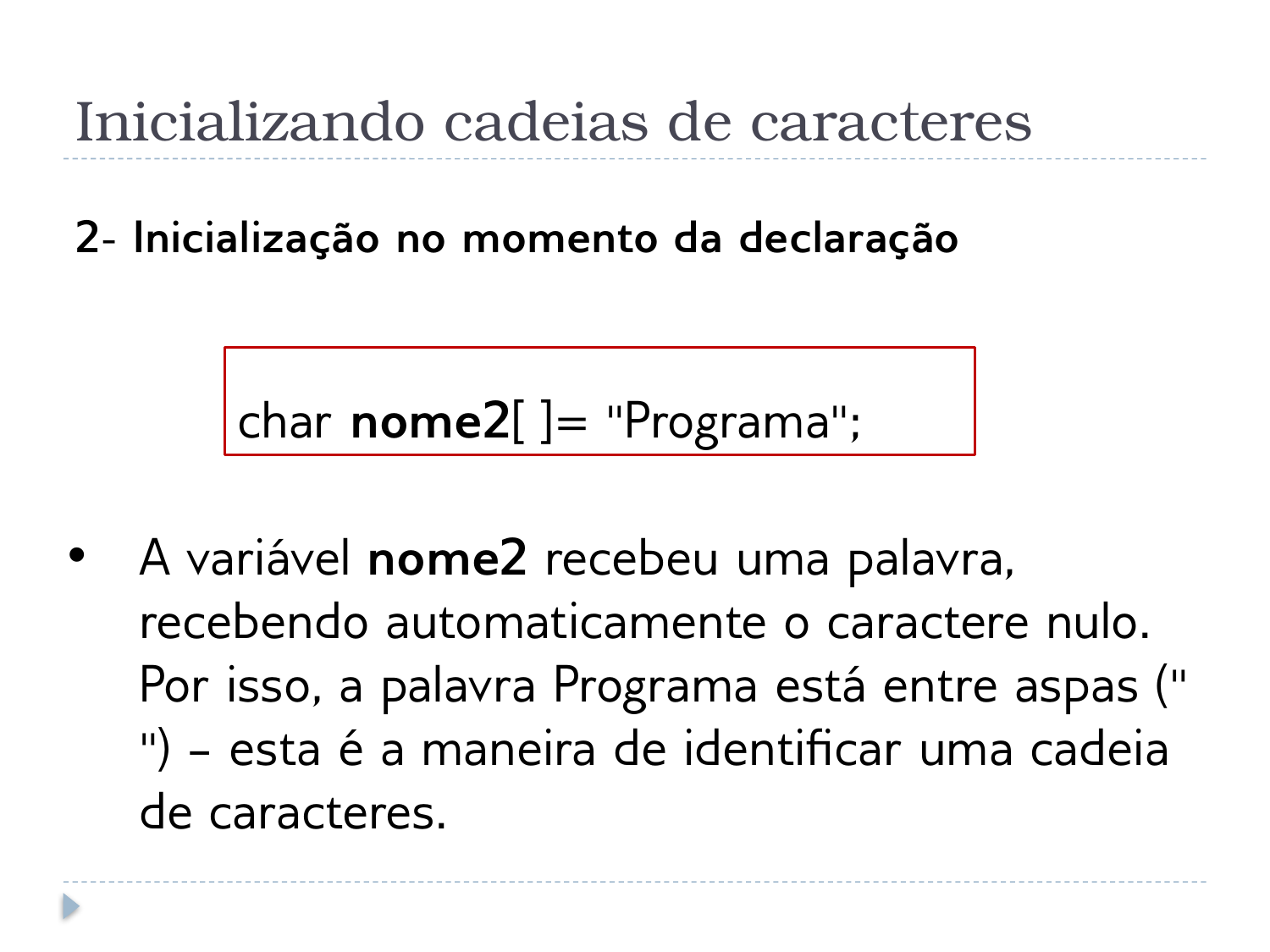

# Inicializando cadeias de caracteres

2- Inicialização no momento da declaração

char nome2[ ]= "Programa";
A variável nome2 recebeu uma palavra, recebendo automaticamente o caractere nulo. Por isso, a palavra Programa está entre aspas (" ") – esta é a maneira de identificar uma cadeia de caracteres.